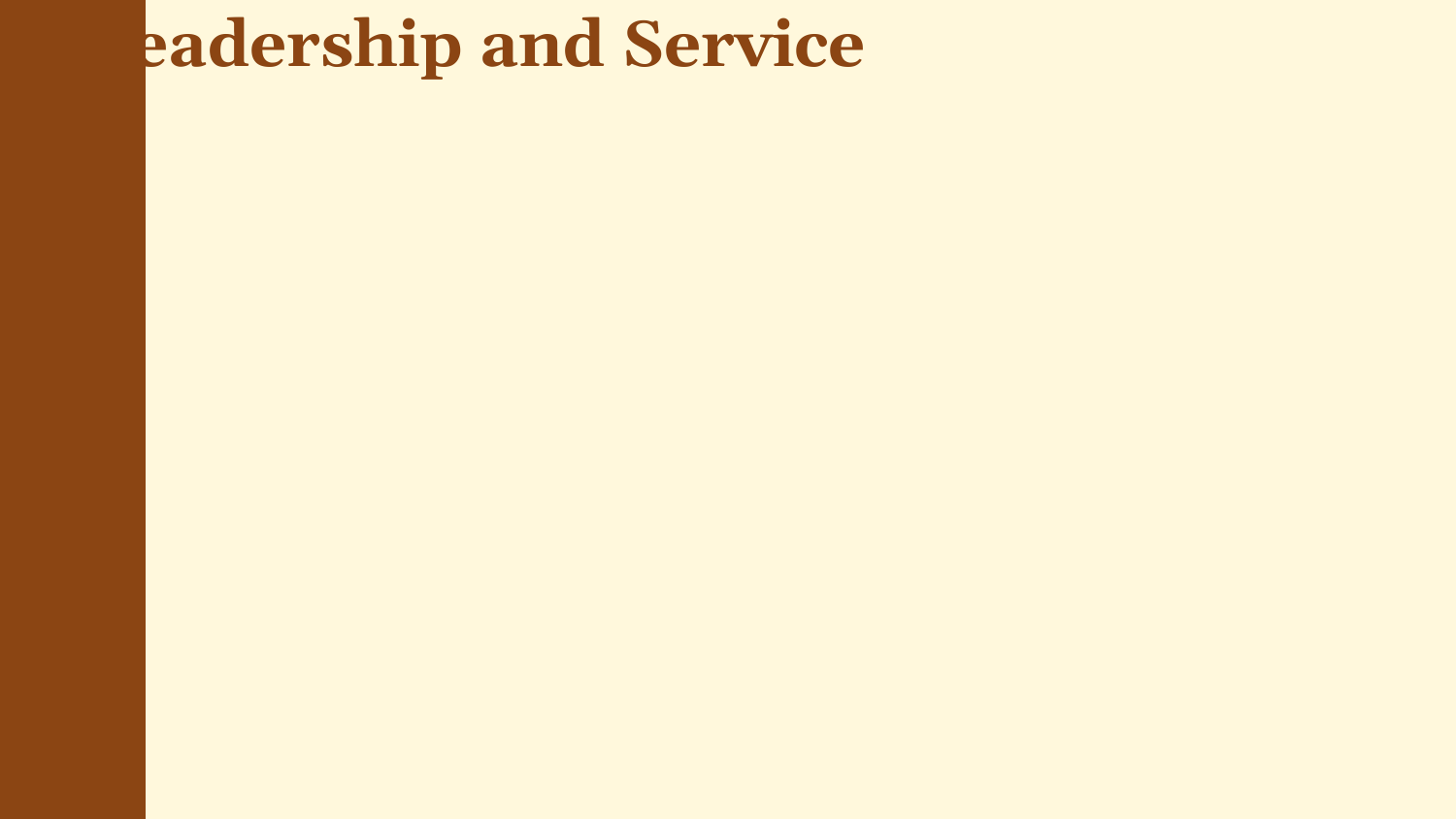

Leadership and Service
Demonstrates leadership through various roles and contributions within IIITB and the broader professional community.